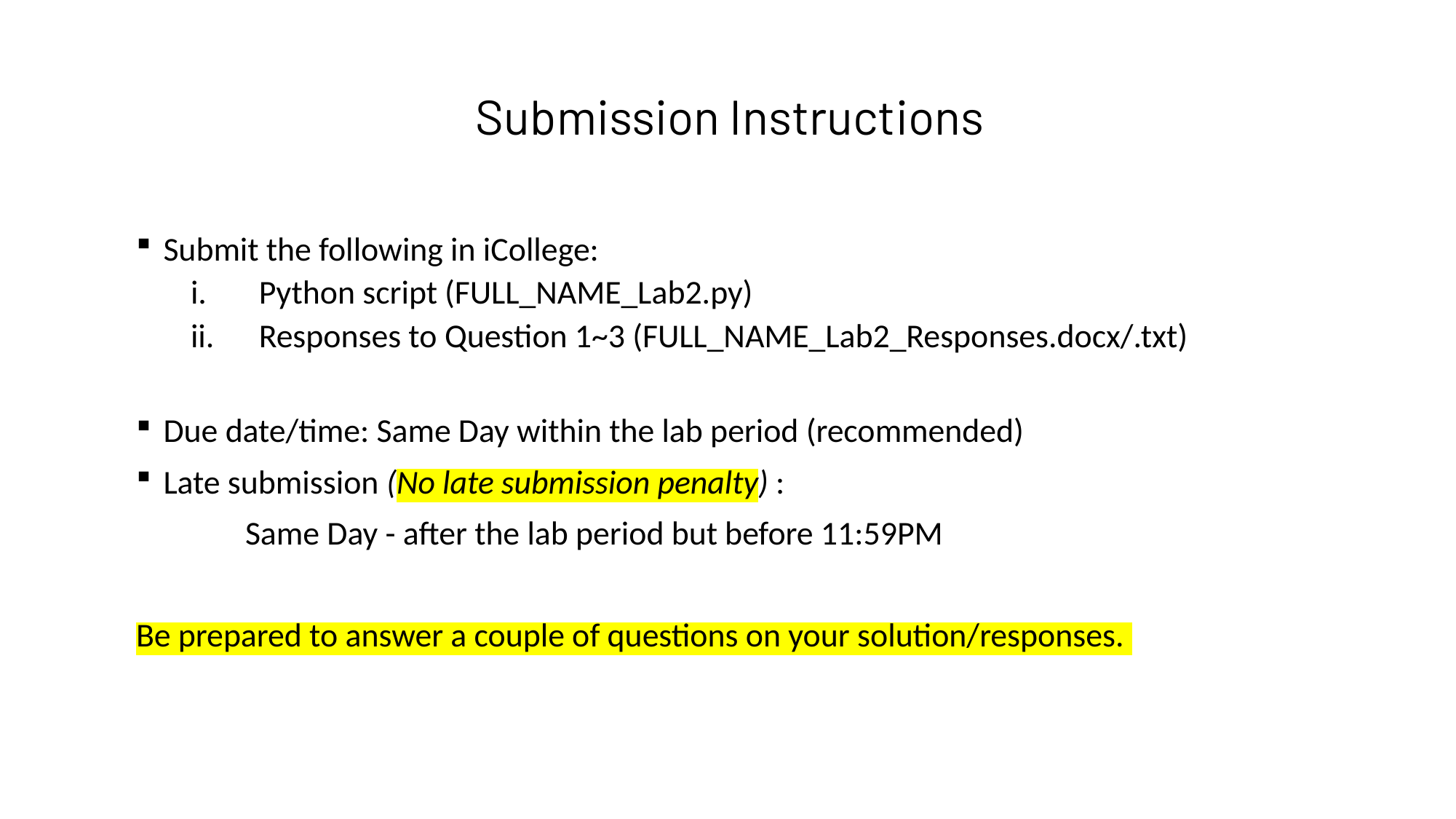

# Submission Instructions
Submit the following in iCollege:
Python script (FULL_NAME_Lab2.py)
Responses to Question 1~3 (FULL_NAME_Lab2_Responses.docx/.txt)

Due date/time: Same Day within the lab period (recommended)
Late submission (No late submission penalty) :
	Same Day - after the lab period but before 11:59PM

Be prepared to answer a couple of questions on your solution/responses.